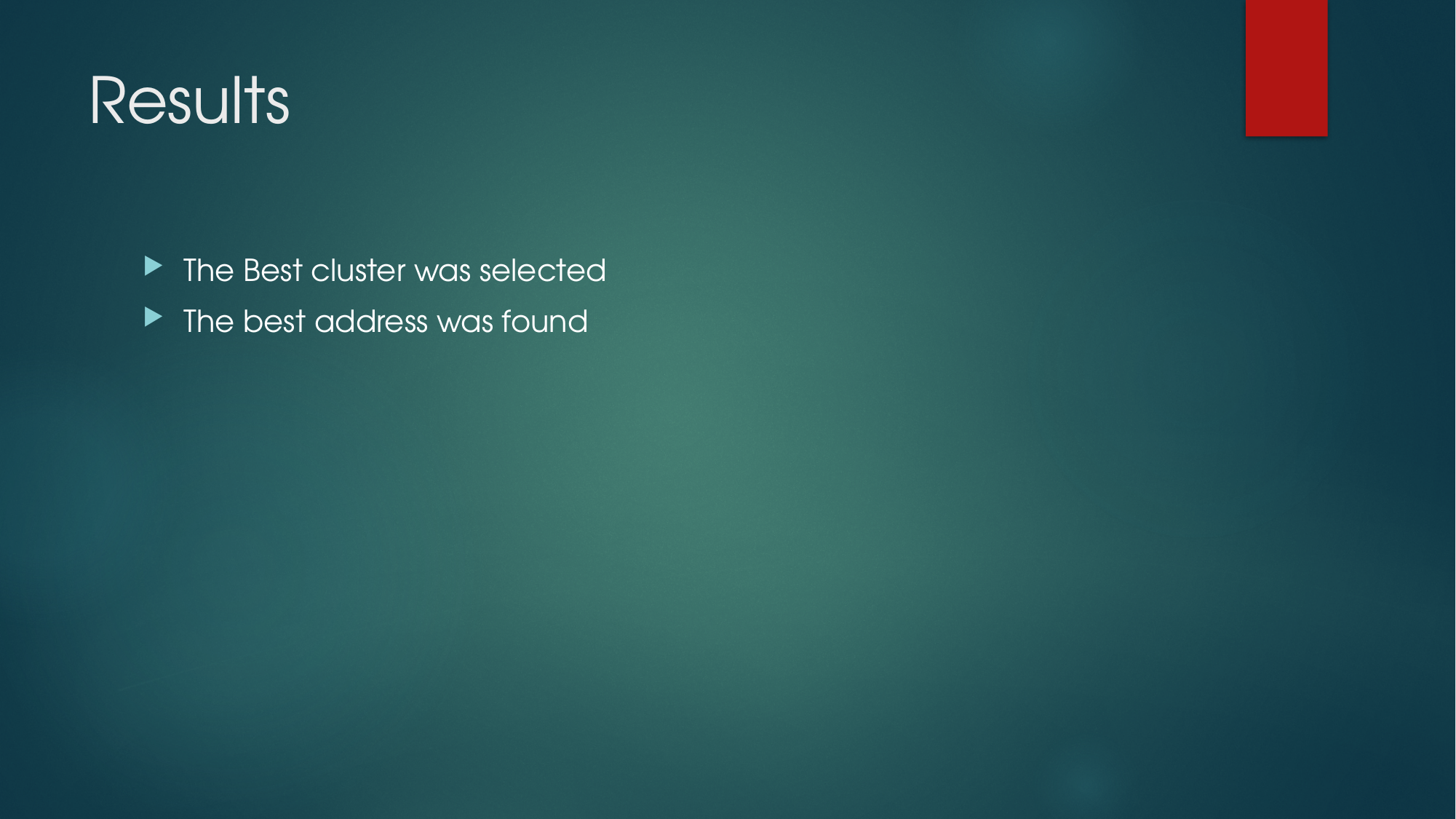

# Results
The Best cluster was selected
The best address was found